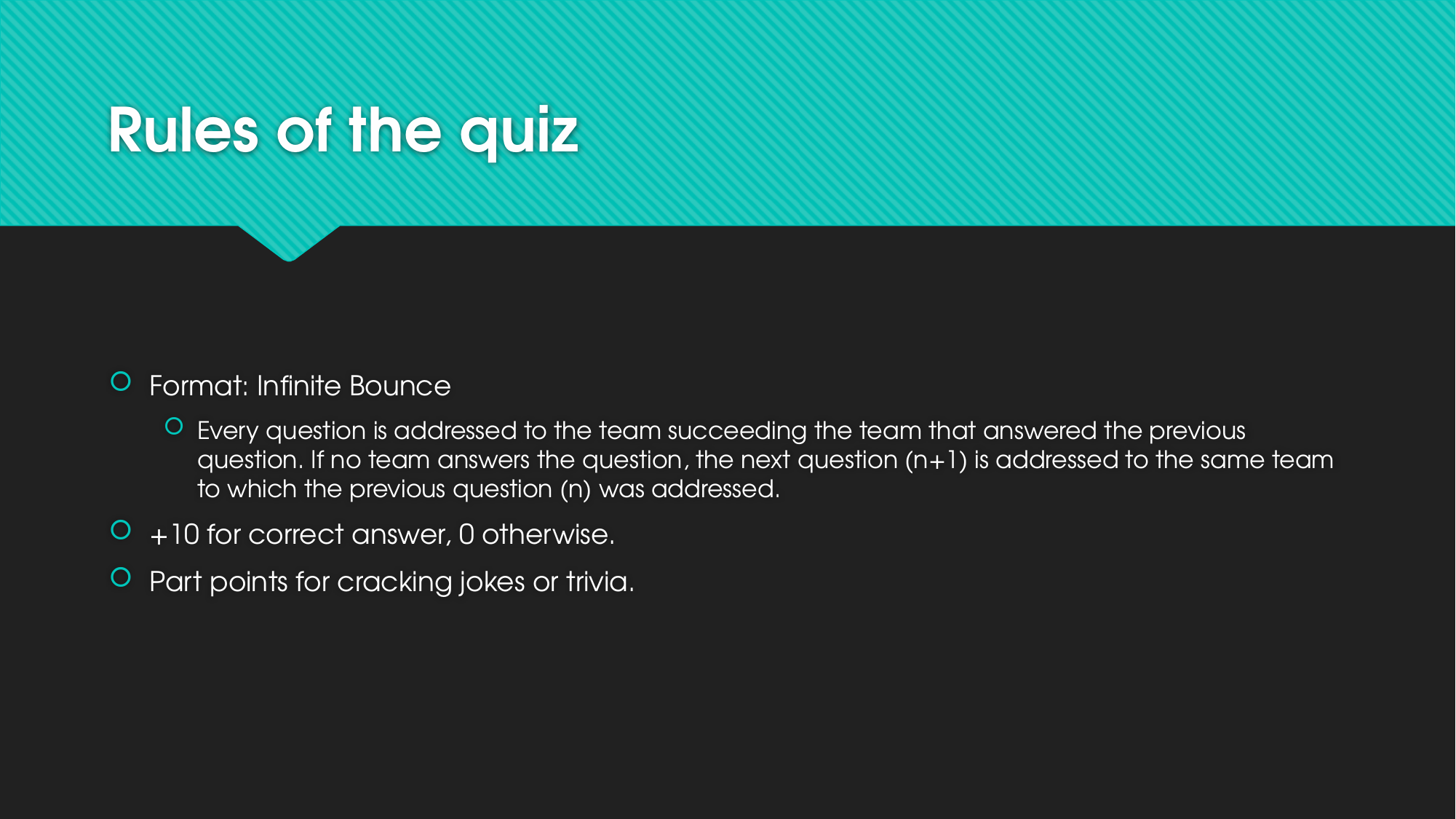

# Rules of the quiz
Format: Infinite Bounce
Every question is addressed to the team succeeding the team that answered the previous question. If no team answers the question, the next question (n+1) is addressed to the same team to which the previous question (n) was addressed.
+10 for correct answer, 0 otherwise.
Part points for cracking jokes or trivia.